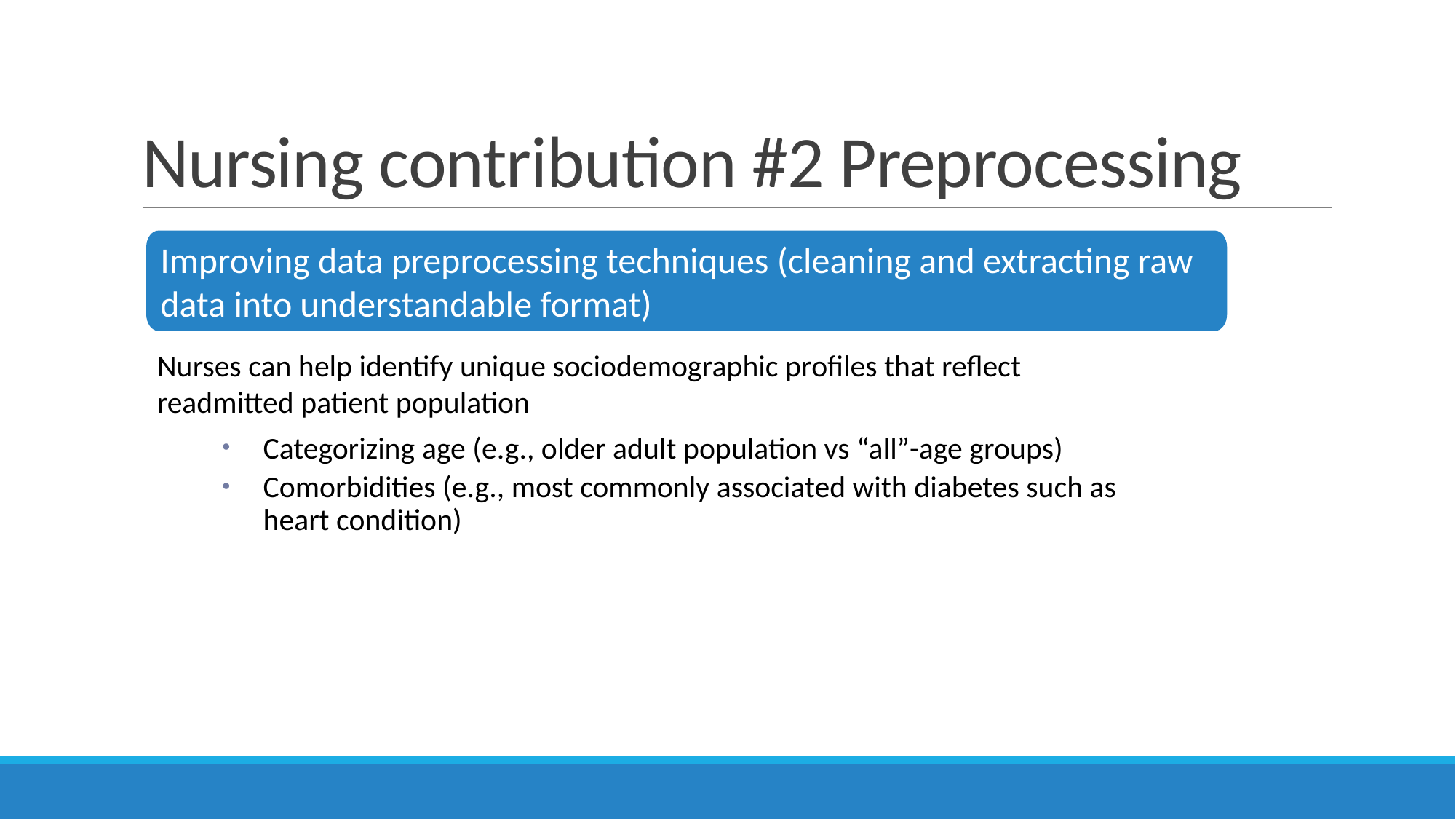

# Nursing contribution #2 Preprocessing
Improving data preprocessing techniques (cleaning and extracting raw data into understandable format)

Nurses can help identify unique sociodemographic profiles that reflect readmitted patient population

Categorizing age (e.g., older adult population vs “all”-age groups)
Comorbidities (e.g., most commonly associated with diabetes such as heart condition)